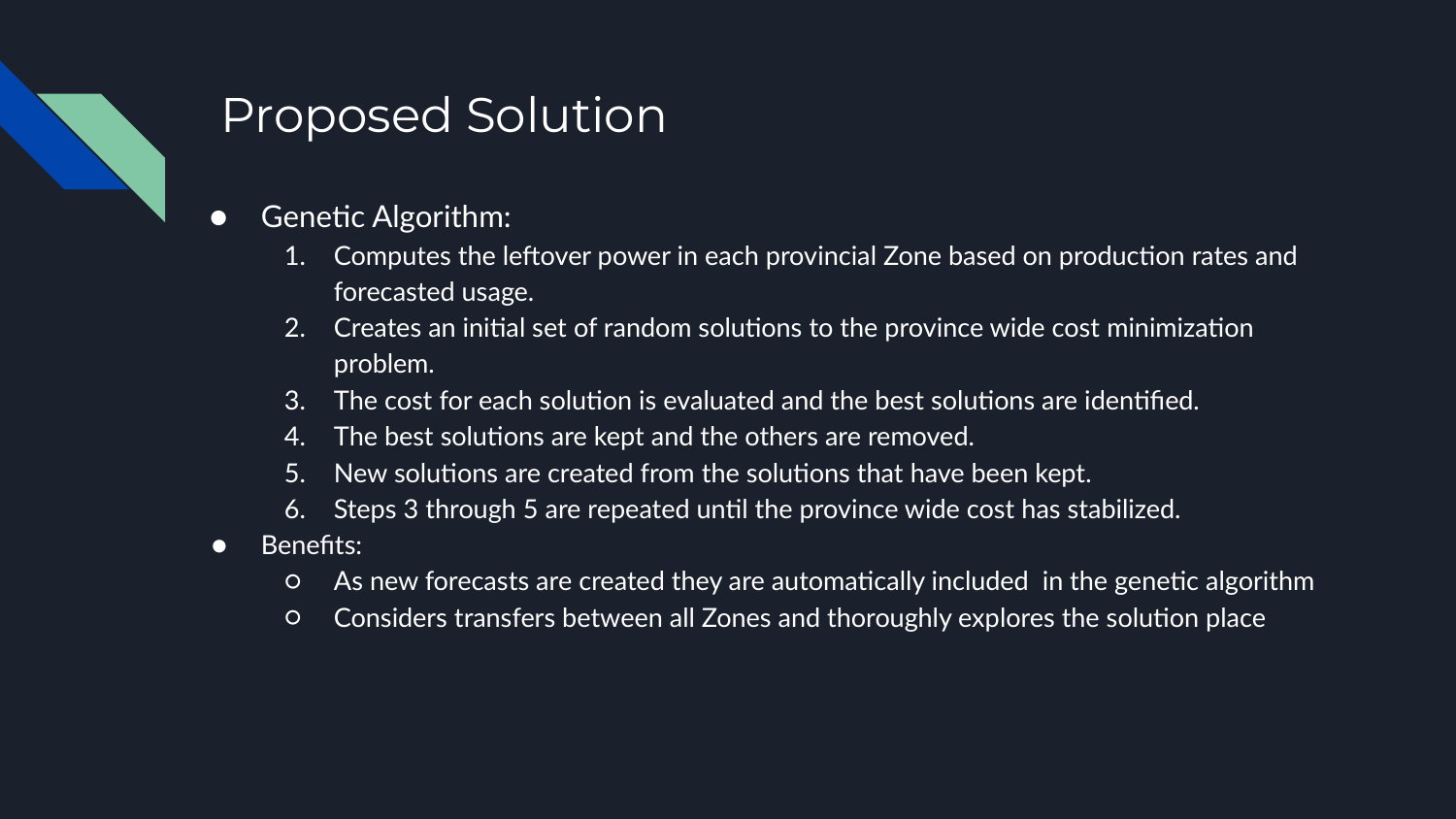

# Proposed Solution
Genetic Algorithm:
Computes the leftover power in each provincial Zone based on production rates and forecasted usage.
Creates an initial set of random solutions to the province wide cost minimization problem.
The cost for each solution is evaluated and the best solutions are identified.
The best solutions are kept and the others are removed.
New solutions are created from the solutions that have been kept.
Steps 3 through 5 are repeated until the province wide cost has stabilized.
Benefits:
As new forecasts are created they are automatically included  in the genetic algorithm
Considers transfers between all Zones and thoroughly explores the solution place